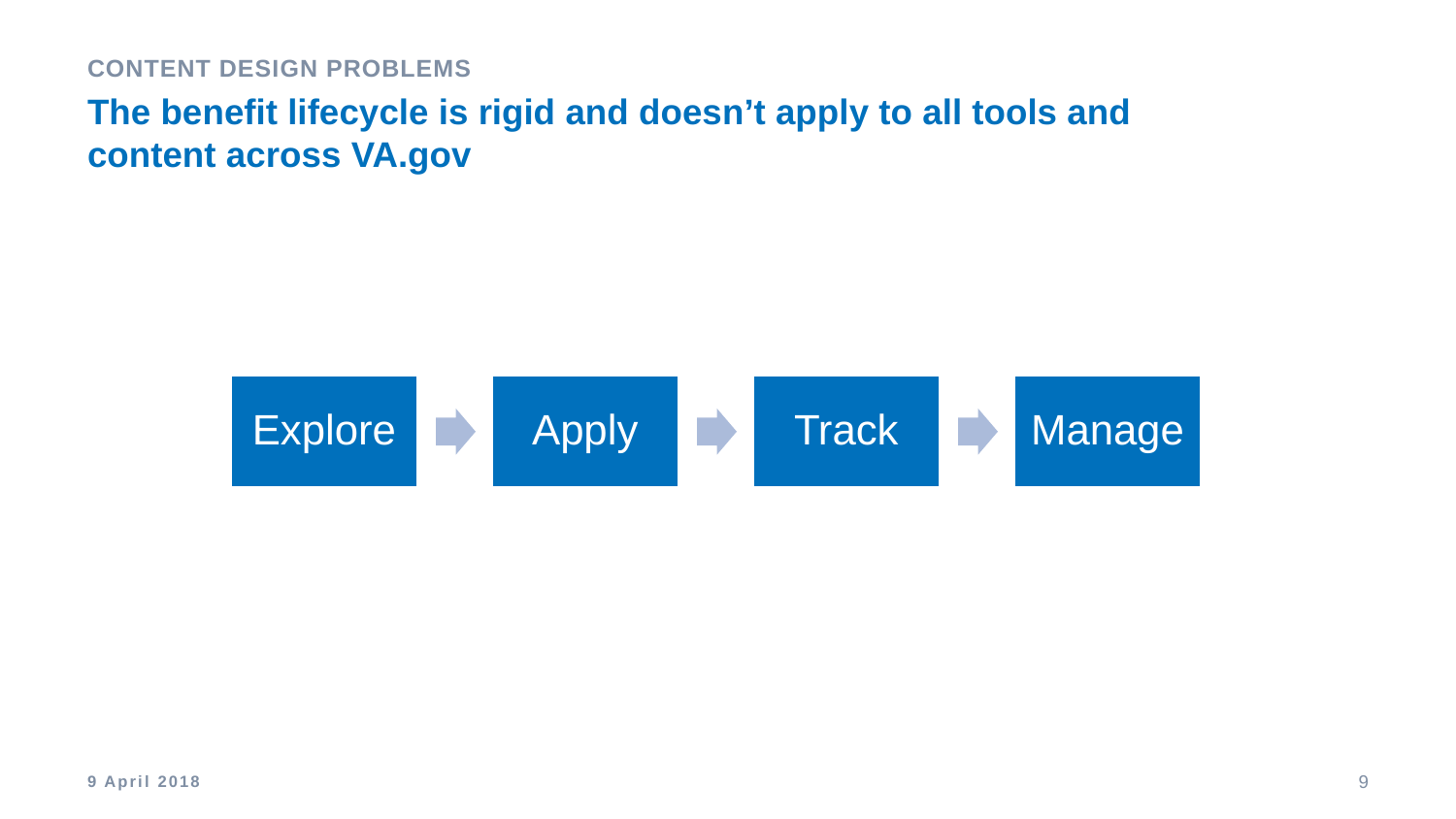

Content design problems
# The benefit lifecycle is rigid and doesn’t apply to all tools and content across VA.gov
Explore

Apply

Track

Manage
9 April 2018

9